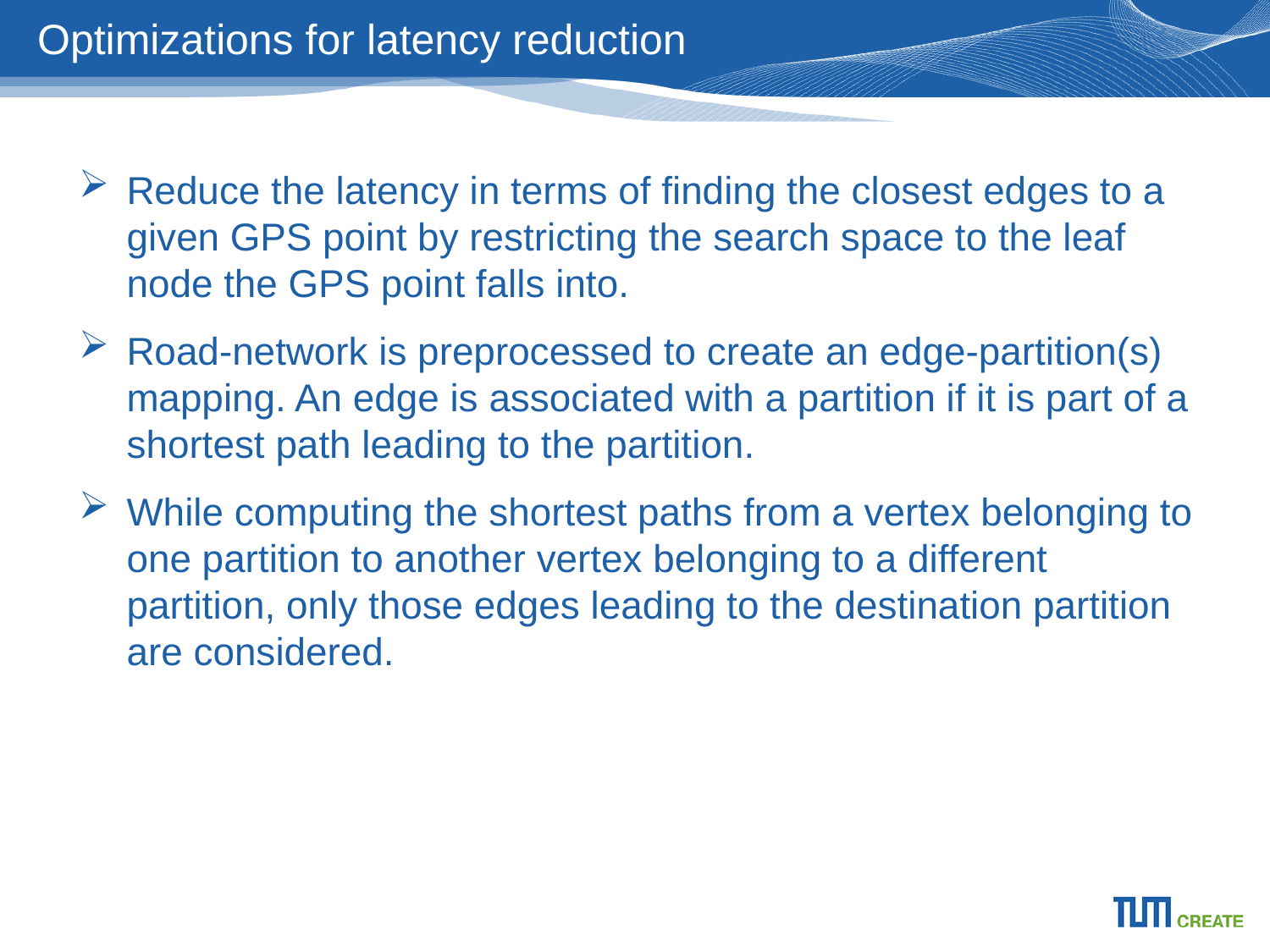

# Optimizations for latency reduction
Reduce the latency in terms of finding the closest edges to a given GPS point by restricting the search space to the leaf node the GPS point falls into.
Road-network is preprocessed to create an edge-partition(s) mapping. An edge is associated with a partition if it is part of a shortest path leading to the partition.
While computing the shortest paths from a vertex belonging to one partition to another vertex belonging to a different partition, only those edges leading to the destination partition are considered.